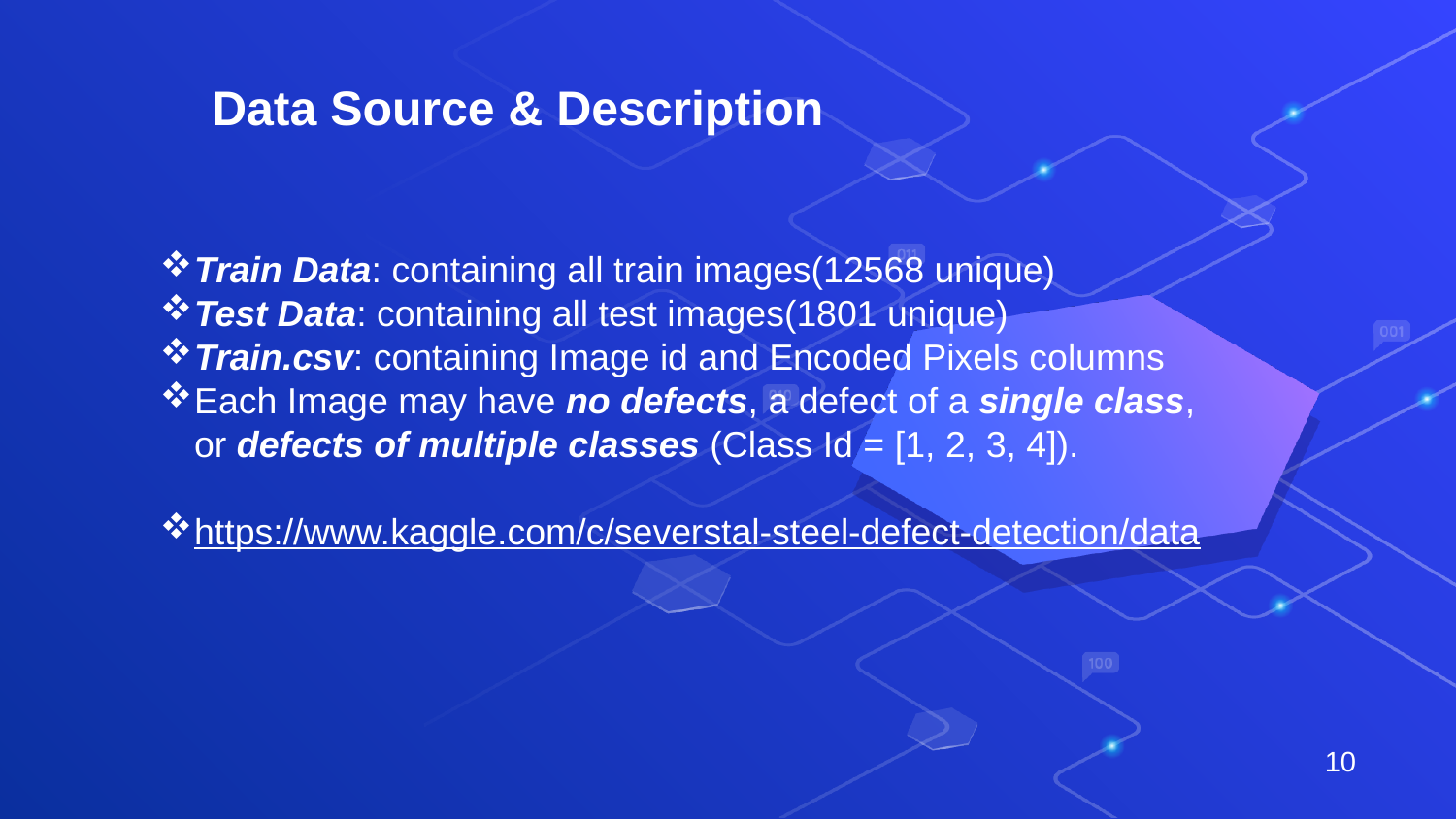

Data Source & Description
Train Data: containing all train images(12568 unique)
Test Data: containing all test images(1801 unique)
Train.csv: containing Image id and Encoded Pixels columns
Each Image may have no defects, a defect of a single class, or defects of multiple classes (Class Id = [1, 2, 3, 4]).

https://www.kaggle.com/c/severstal-steel-defect-detection/data

10